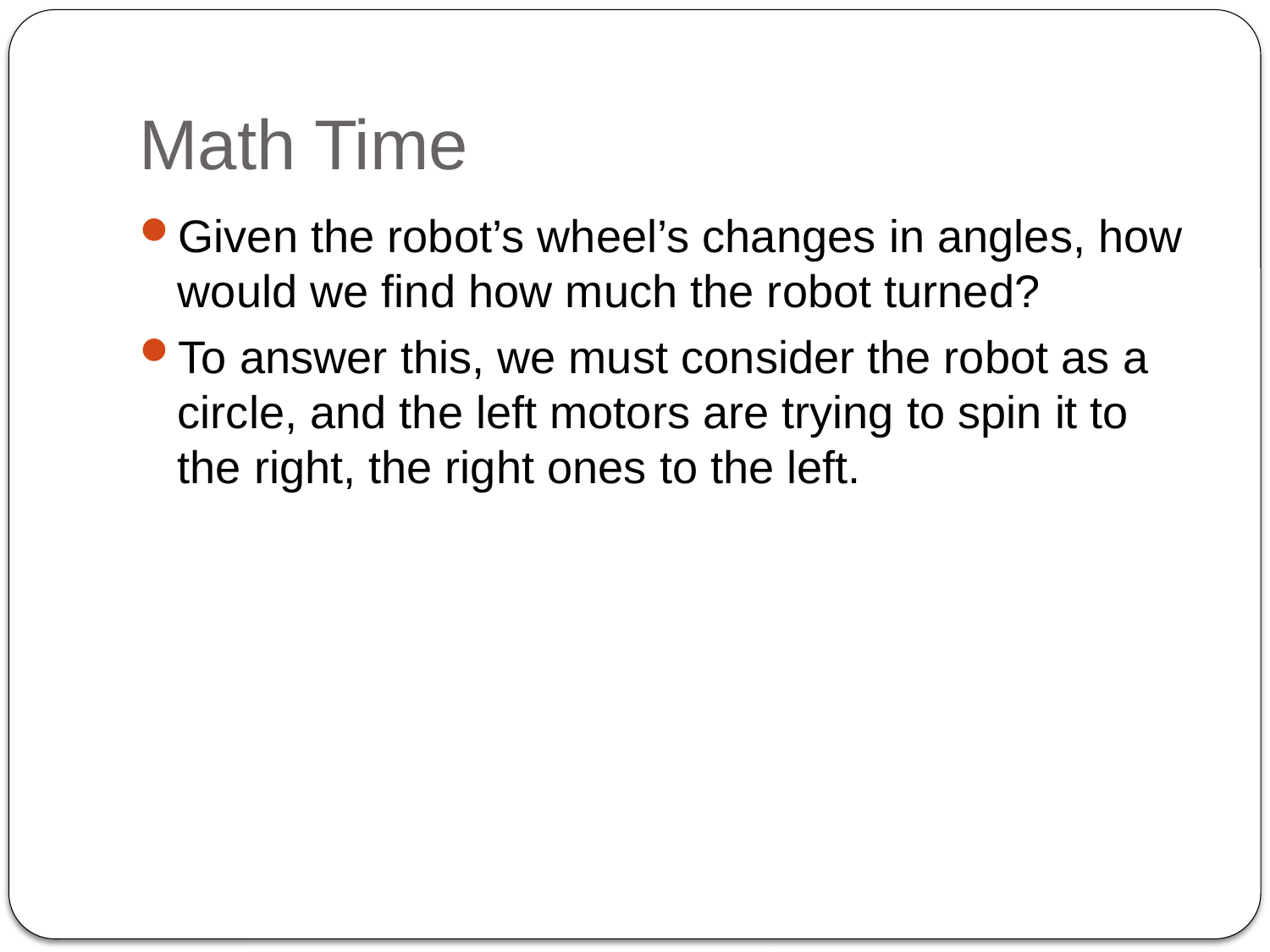

# Math Time
Given the robot’s wheel’s changes in angles, how would we find how much the robot turned?
To answer this, we must consider the robot as a circle, and the left motors are trying to spin it to the right, the right ones to the left.